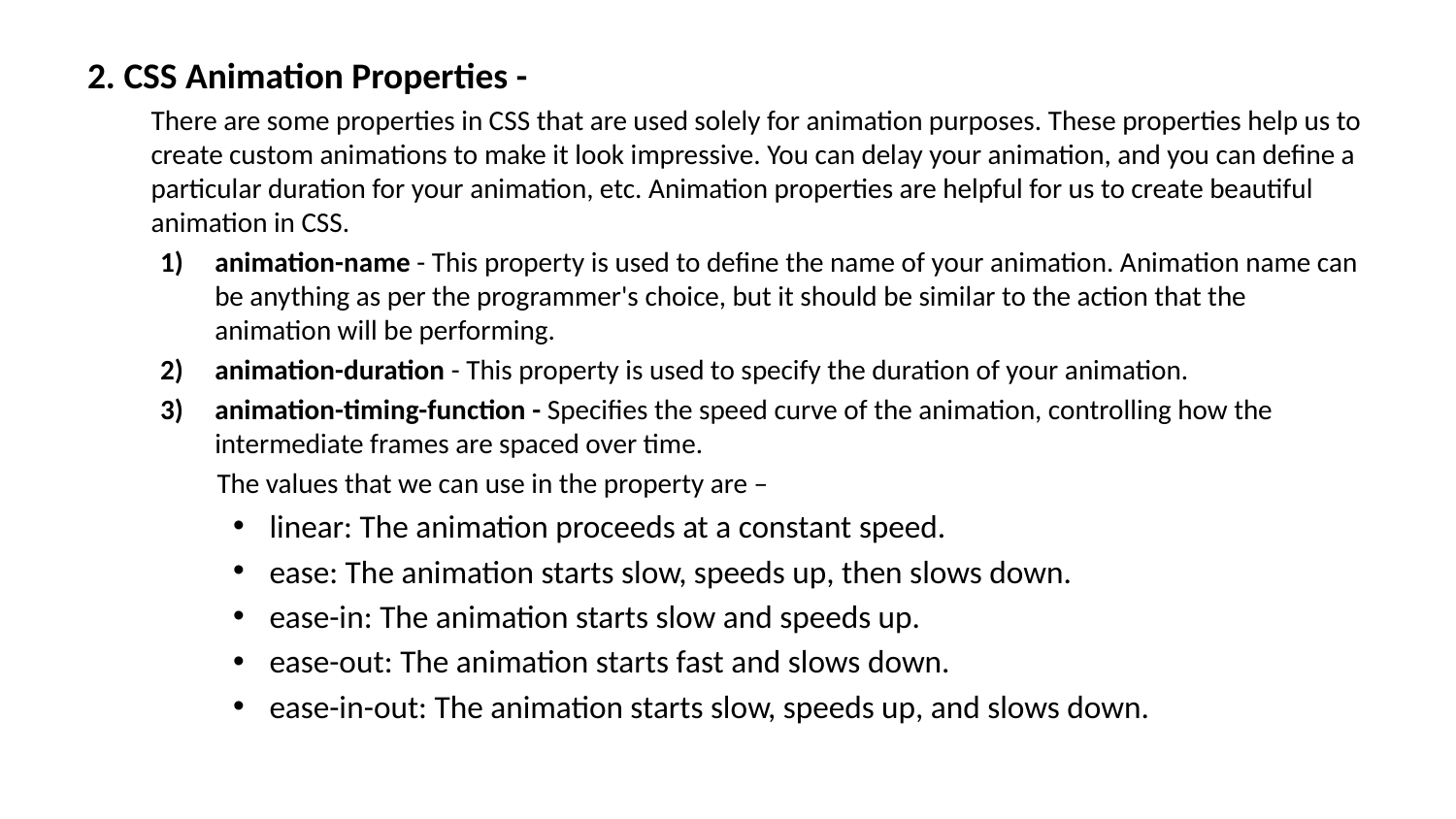

2. CSS Animation Properties -
There are some properties in CSS that are used solely for animation purposes. These properties help us to create custom animations to make it look impressive. You can delay your animation, and you can define a particular duration for your animation, etc. Animation properties are helpful for us to create beautiful animation in CSS.
animation-name - This property is used to define the name of your animation. Animation name can be anything as per the programmer's choice, but it should be similar to the action that the animation will be performing.
animation-duration - This property is used to specify the duration of your animation.
animation-timing-function - Specifies the speed curve of the animation, controlling how the intermediate frames are spaced over time.
         The values that we can use in the property are –
linear: The animation proceeds at a constant speed.
ease: The animation starts slow, speeds up, then slows down.
ease-in: The animation starts slow and speeds up.
ease-out: The animation starts fast and slows down.
ease-in-out: The animation starts slow, speeds up, and slows down.